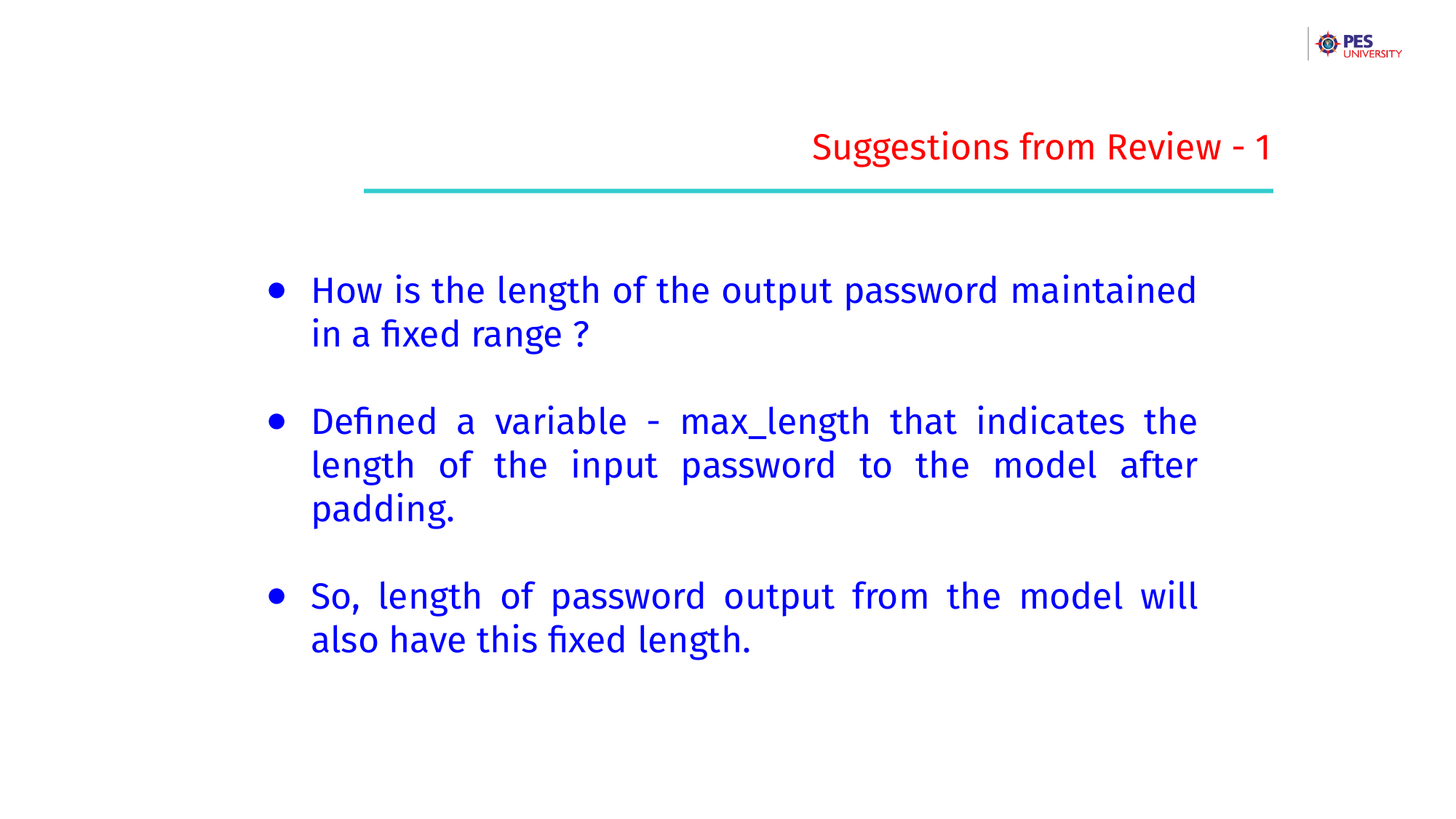

Suggestions from Review - 1

How is the length of the output password maintained in a fixed range ?

Defined a variable - max_length that indicates the length of the input password to the model after padding.

So, length of password output from the model will also have this fixed length.